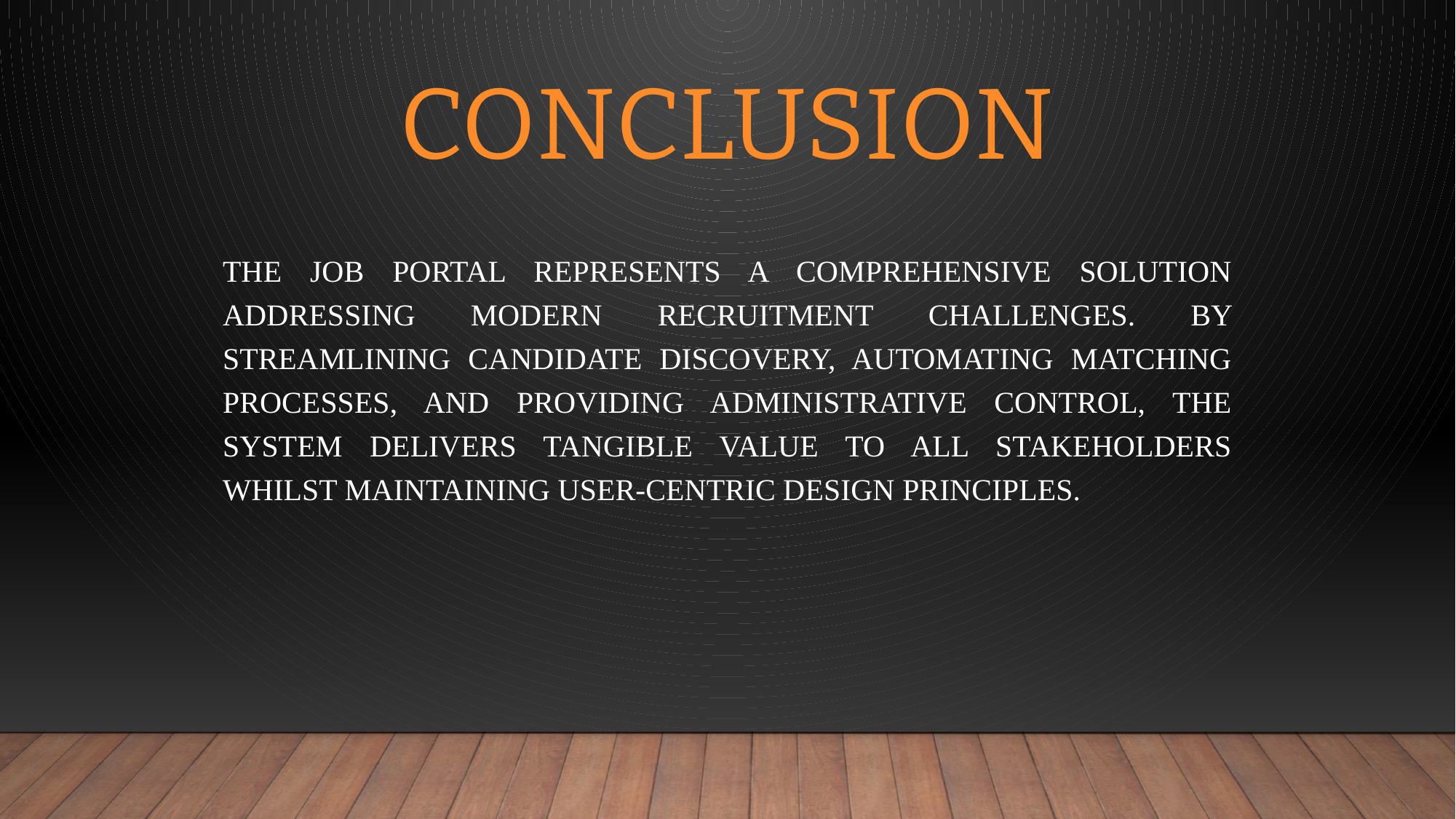

# CONCLUSION
The Job Portal represents a comprehensive solution addressing modern recruitment challenges. By streamlining candidate discovery, automating matching processes, and providing administrative control, the system delivers tangible value to all stakeholders whilst maintaining user-centric design principles.